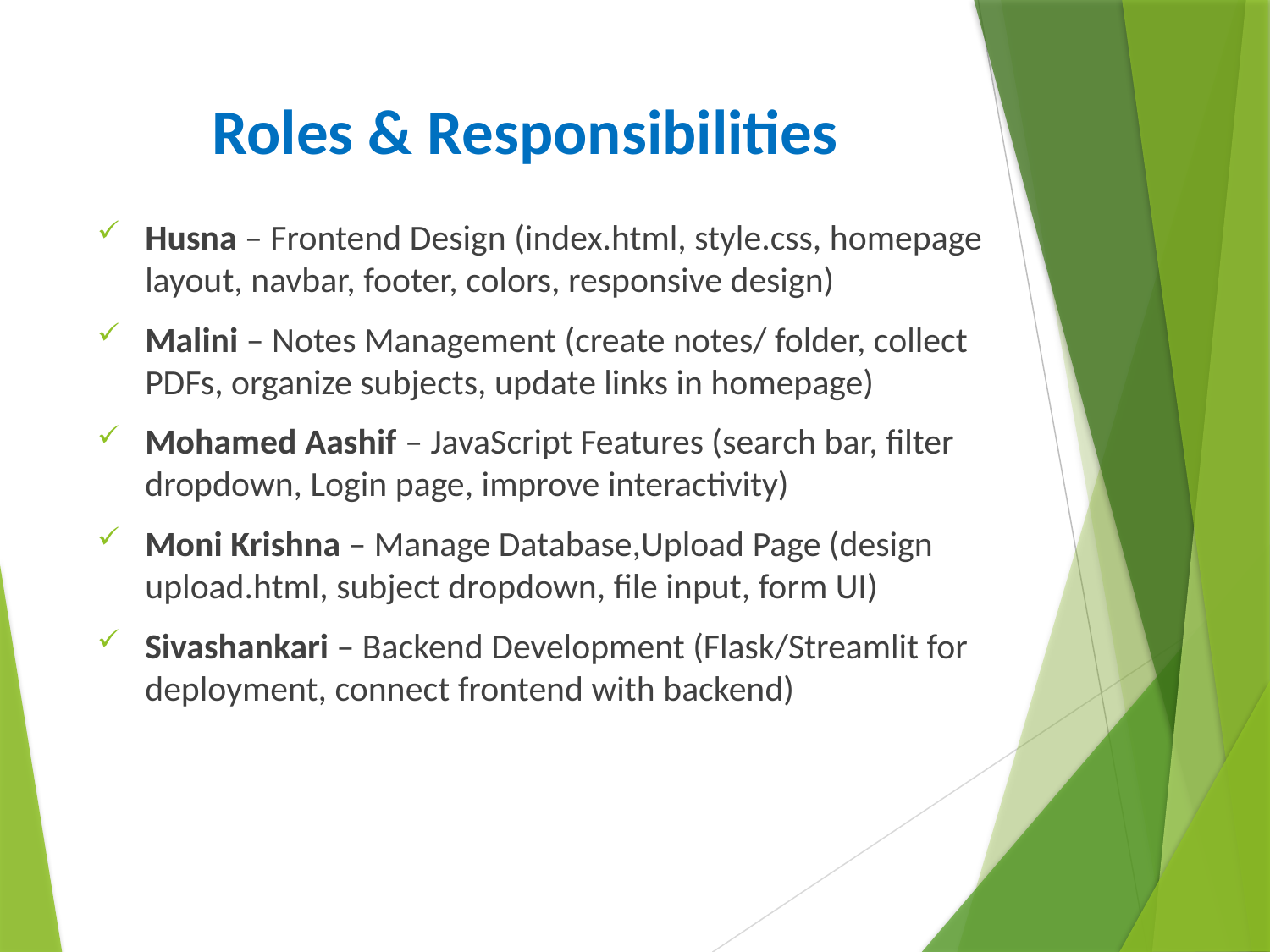

# Roles & Responsibilities
Husna – Frontend Design (index.html, style.css, homepage layout, navbar, footer, colors, responsive design)
Malini – Notes Management (create notes/ folder, collect PDFs, organize subjects, update links in homepage)
Mohamed Aashif – JavaScript Features (search bar, filter dropdown, Login page, improve interactivity)
Moni Krishna – Manage Database,Upload Page (design upload.html, subject dropdown, file input, form UI)
Sivashankari – Backend Development (Flask/Streamlit for deployment, connect frontend with backend)